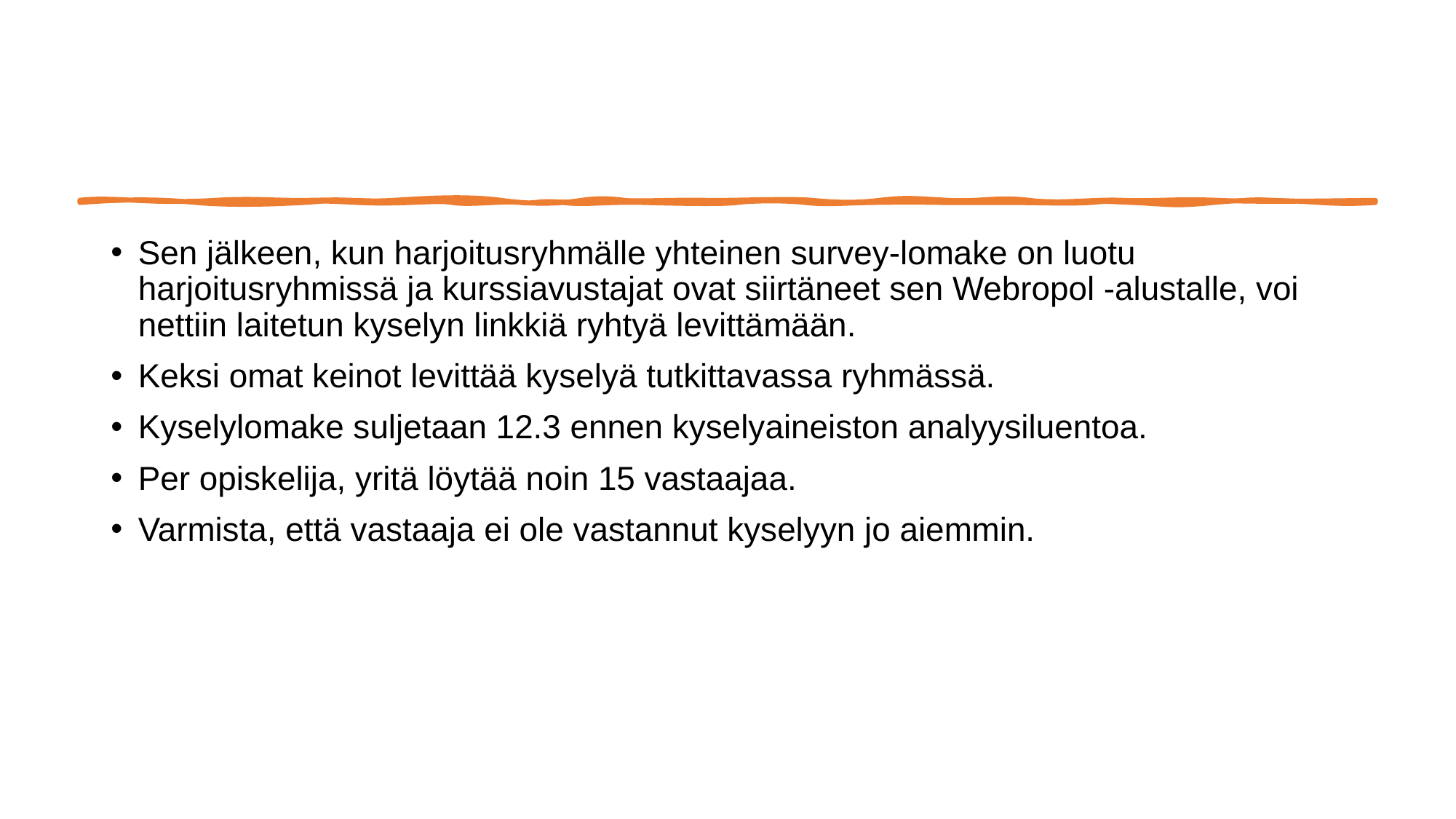

#

Sen jälkeen, kun harjoitusryhmälle yhteinen survey-lomake on luotu harjoitusryhmissä ja kurssiavustajat ovat siirtäneet sen Webropol -alustalle, voi nettiin laitetun kyselyn linkkiä ryhtyä levittämään.
Keksi omat keinot levittää kyselyä tutkittavassa ryhmässä.
Kyselylomake suljetaan 12.3 ennen kyselyaineiston analyysiluentoa.
Per opiskelija, yritä löytää noin 15 vastaajaa.
Varmista, että vastaaja ei ole vastannut kyselyyn jo aiemmin.